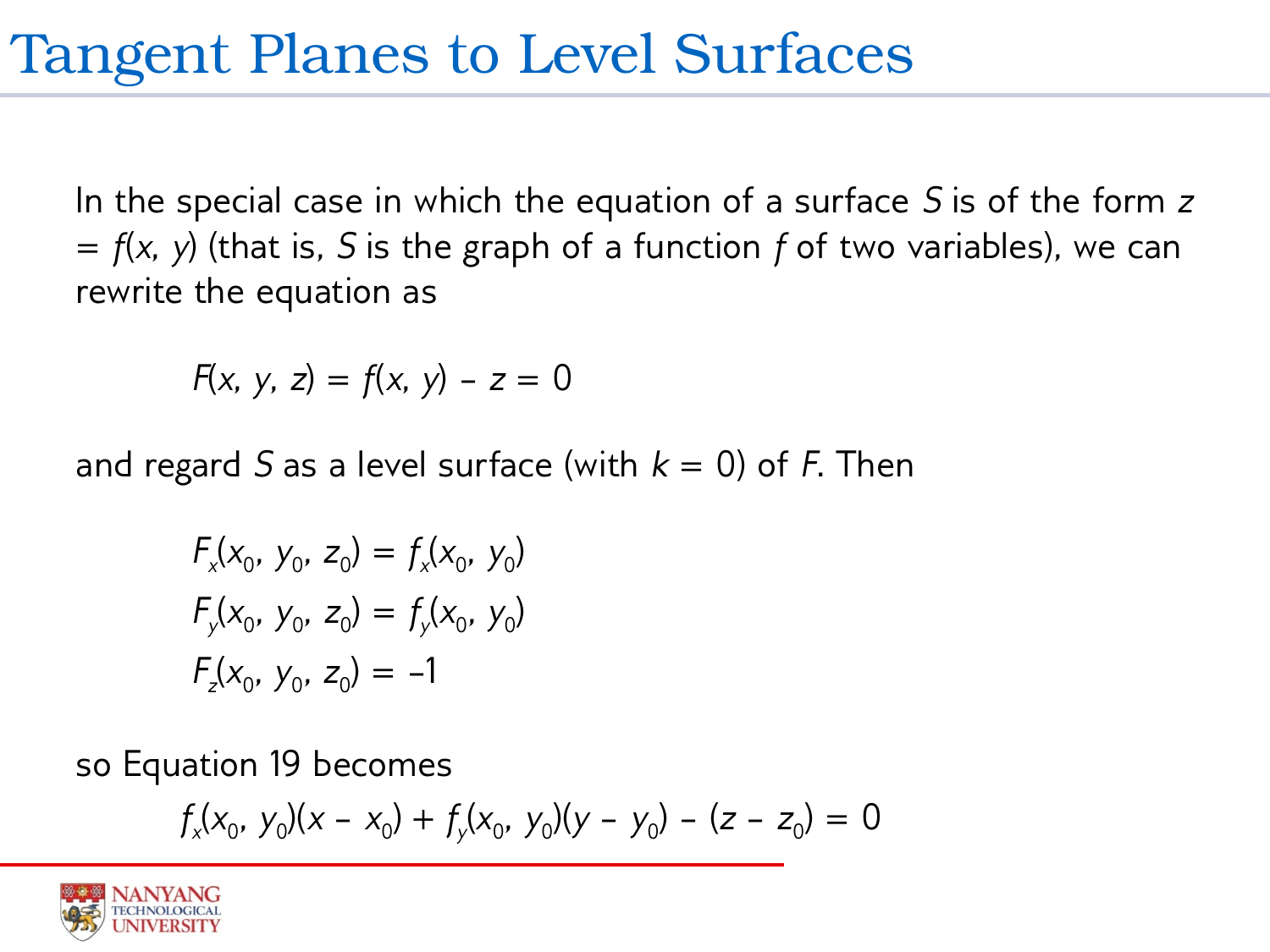

# Tangent Planes to Level Surfaces
In the special case in which the equation of a surface S is of the form z = f (x, y) (that is, S is the graph of a function f of two variables), we can rewrite the equation as

			 F(x, y, z) = f (x, y) – z = 0

and regard S as a level surface (with k = 0) of F. Then

			 Fx(x0, y0, z0) = fx(x0, y0)
			 Fy(x0, y0, z0) = fy(x0, y0)
			 Fz(x0, y0, z0) = –1

so Equation 19 becomes
	fx(x0, y0)(x – x0) + fy(x0, y0)(y – y0) – (z – z0) = 0